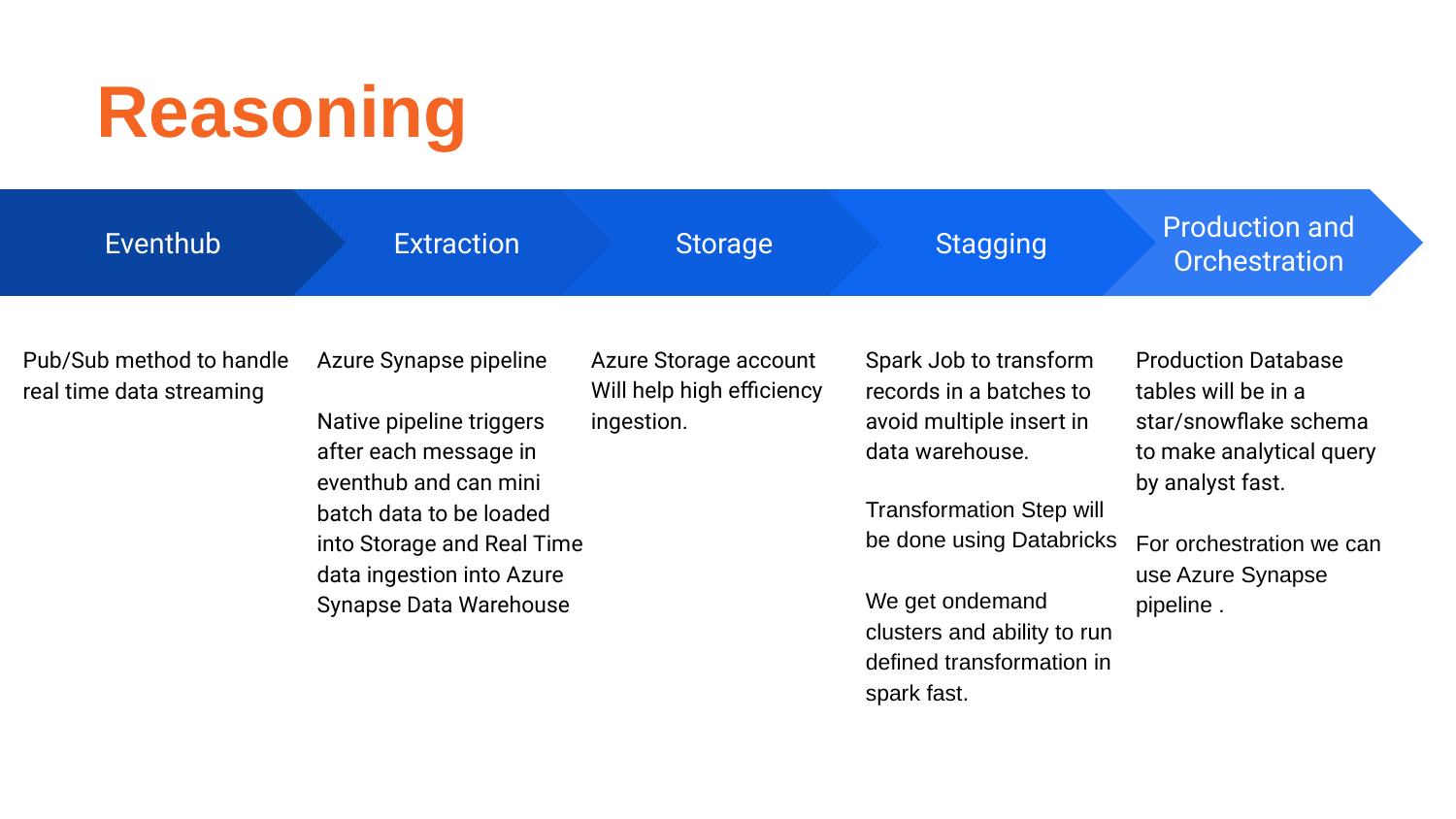

Reasoning

Extraction
Azure Synapse pipeline

Native pipeline triggers after each message in eventhub and can mini batch data to be loaded into Storage and Real Time data ingestion into Azure Synapse Data Warehouse
Storage
Azure Storage account
Will help high efficiency ingestion.
Stagging
Spark Job to transform records in a batches to avoid multiple insert in data warehouse.
Transformation Step will be done using Databricks

We get ondemand clusters and ability to run defined transformation in spark fast.

Production and Orchestration
Production Database tables will be in a star/snowflake schema to make analytical query by analyst fast.

For orchestration we can use Azure Synapse pipeline .
Eventhub
Pub/Sub method to handle real time data streaming